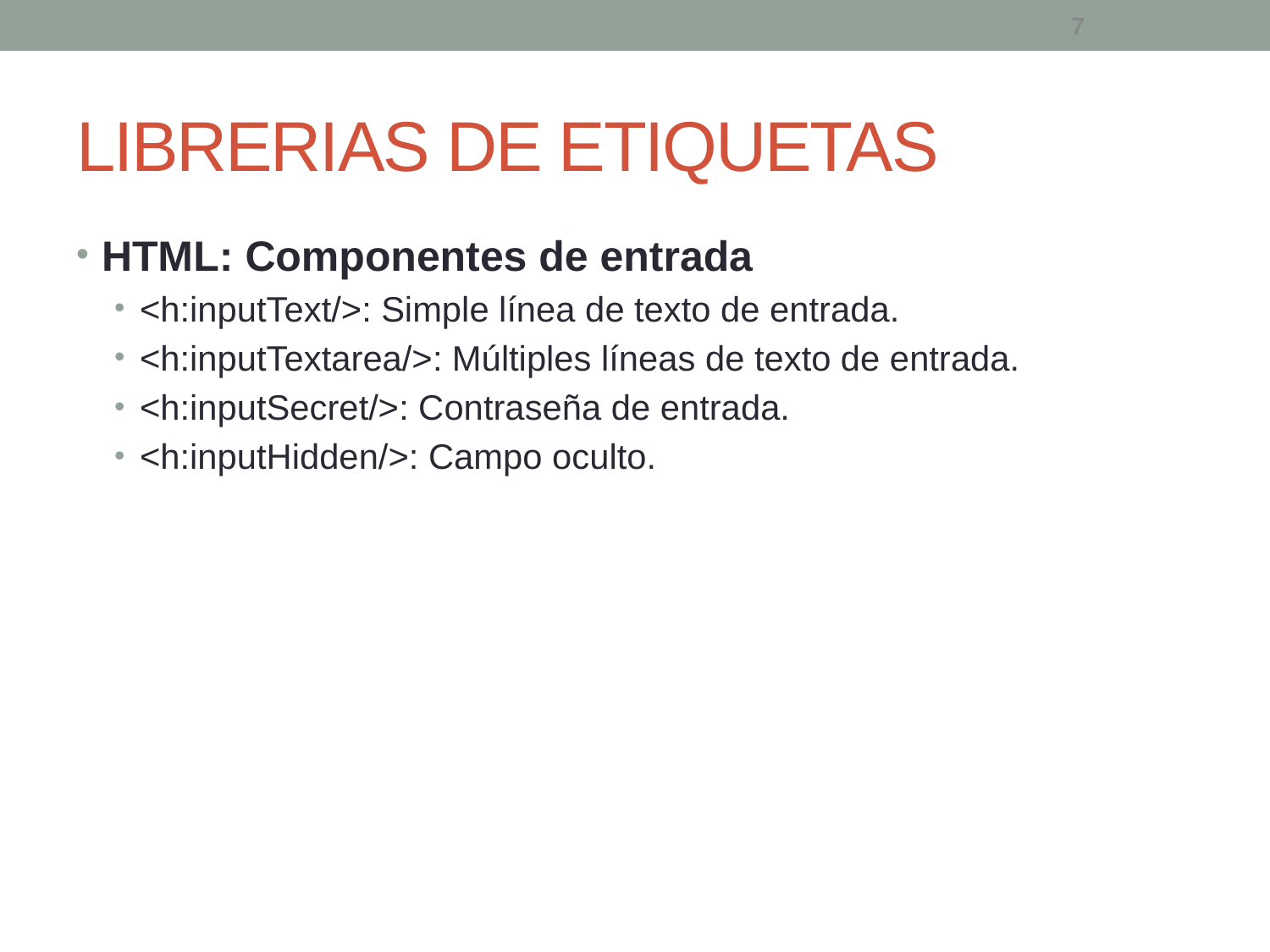

7
# LIBRERIAS DE ETIQUETAS
HTML: Componentes de entrada
<h:inputText/>: Simple línea de texto de entrada.
<h:inputTextarea/>: Múltiples líneas de texto de entrada.
<h:inputSecret/>: Contraseña de entrada.
<h:inputHidden/>: Campo oculto.